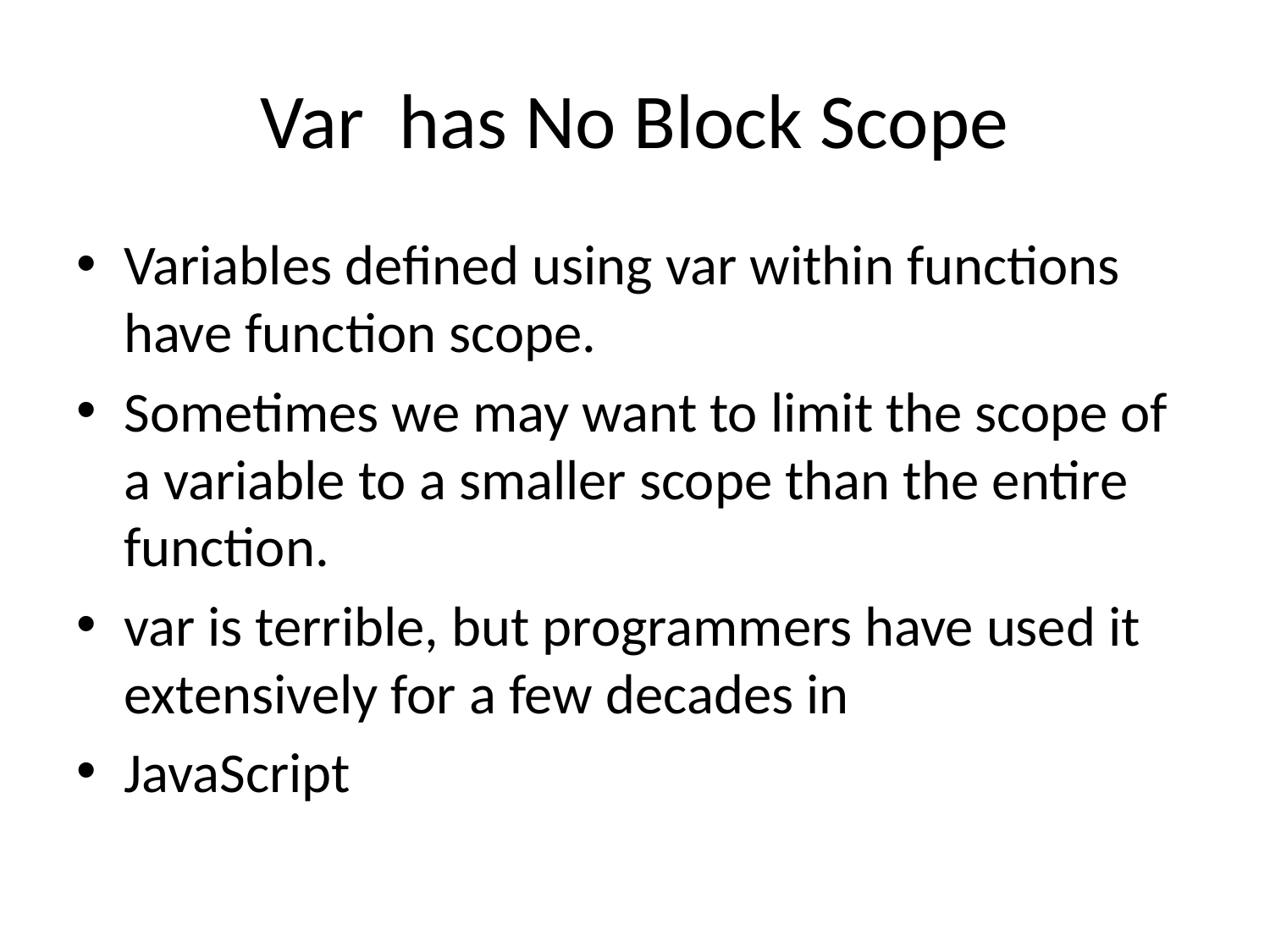

# Var  has No Block Scope
Variables defined using var within functions have function scope.
Sometimes we may want to limit the scope of a variable to a smaller scope than the entire  function.
var is terrible, but programmers have used it extensively for a few decades in
JavaScript